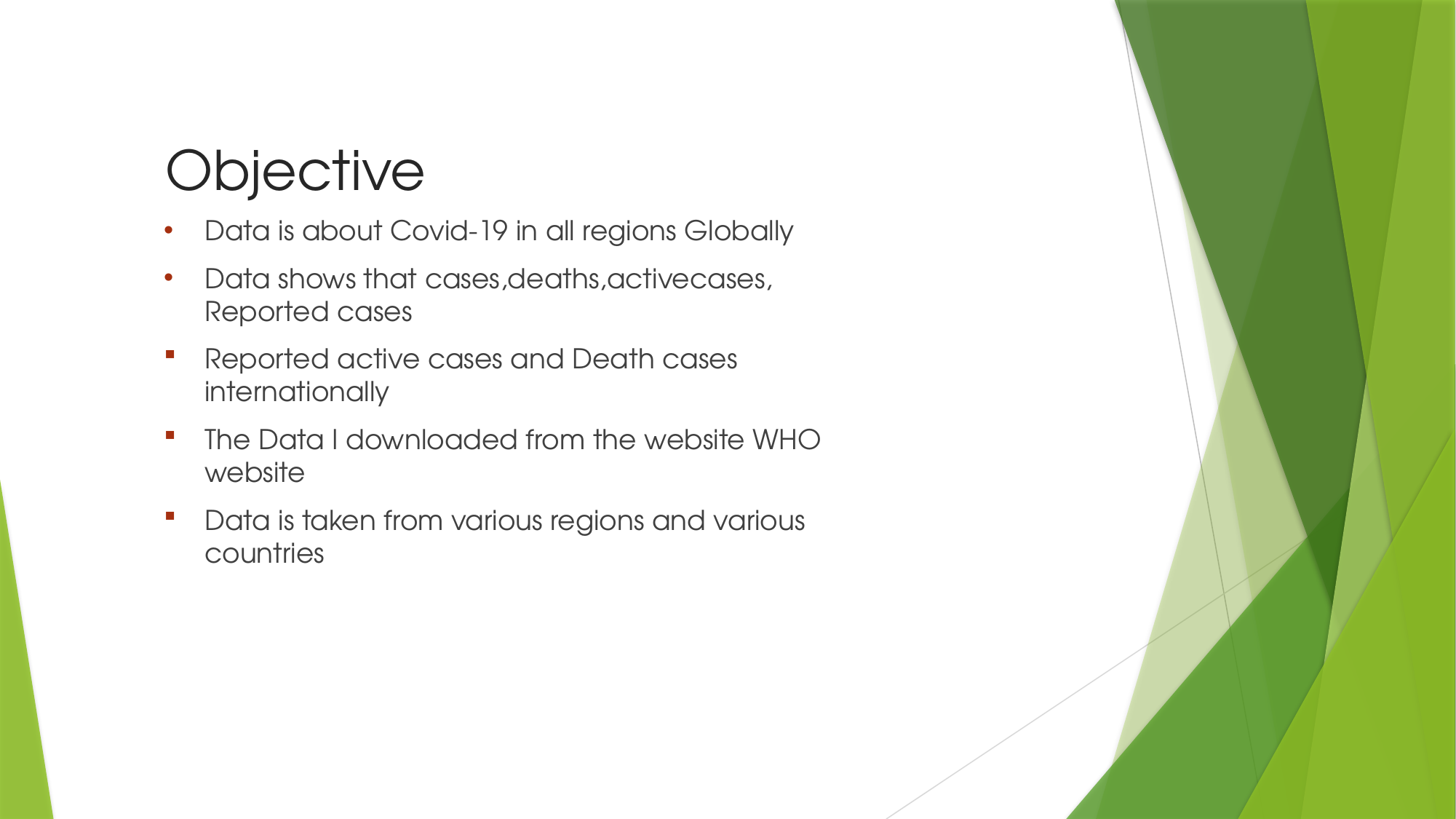

Objective
Data is about Covid-19 in all regions Globally
Data shows that cases,deaths,activecases, Reported cases
Reported active cases and Death cases internationally
The Data I downloaded from the website WHO website
Data is taken from various regions and various countries